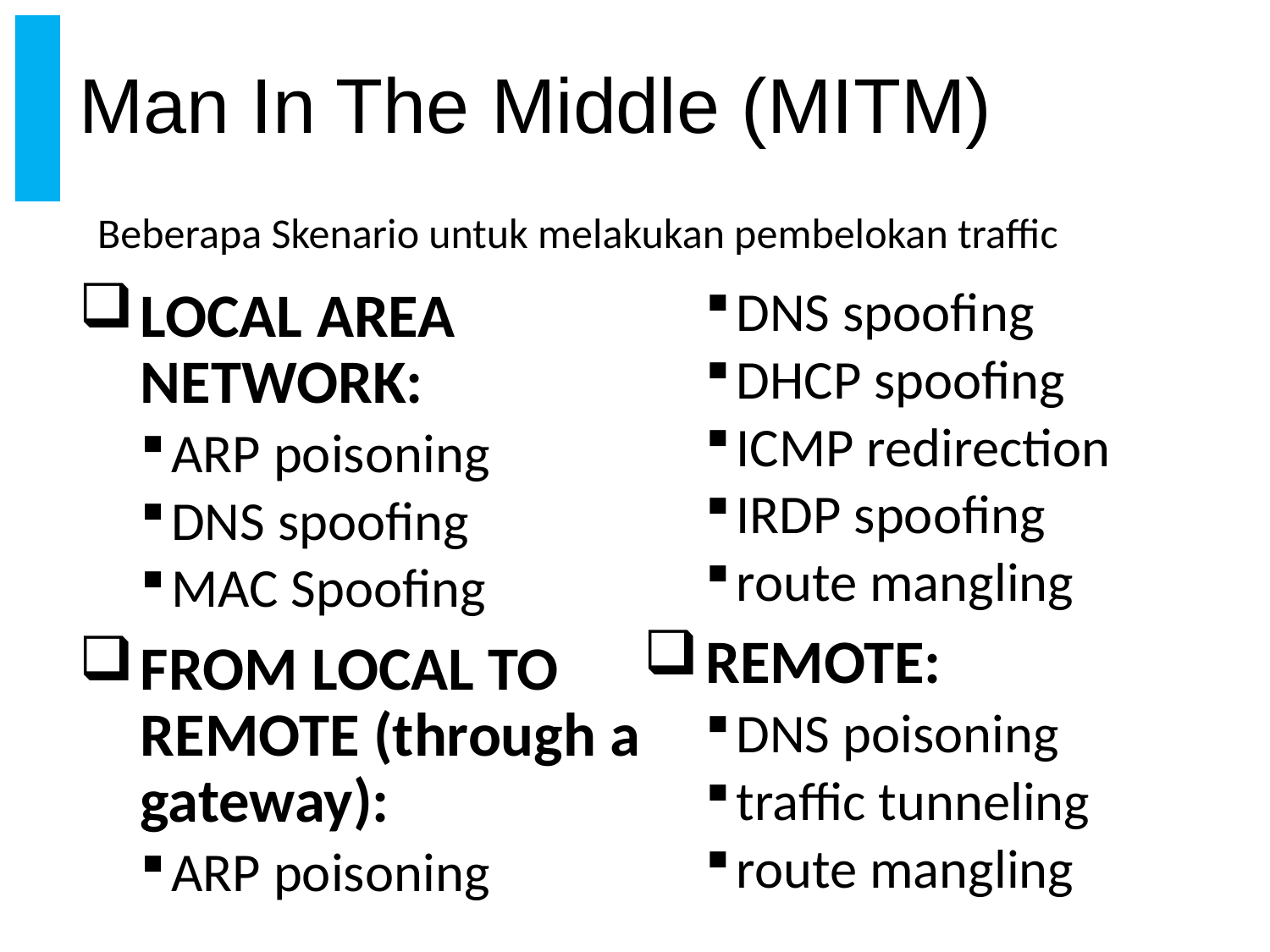

# Man In The Middle (MITM)
Beberapa Skenario untuk melakukan pembelokan traffic
LOCAL AREA NETWORK:
ARP poisoning
DNS spoofing
MAC Spoofing
FROM LOCAL TO REMOTE (through a gateway):
ARP poisoning
DNS spoofing
DHCP spoofing
ICMP redirection
IRDP spoofing
route mangling
REMOTE:
DNS poisoning
traffic tunneling
route mangling